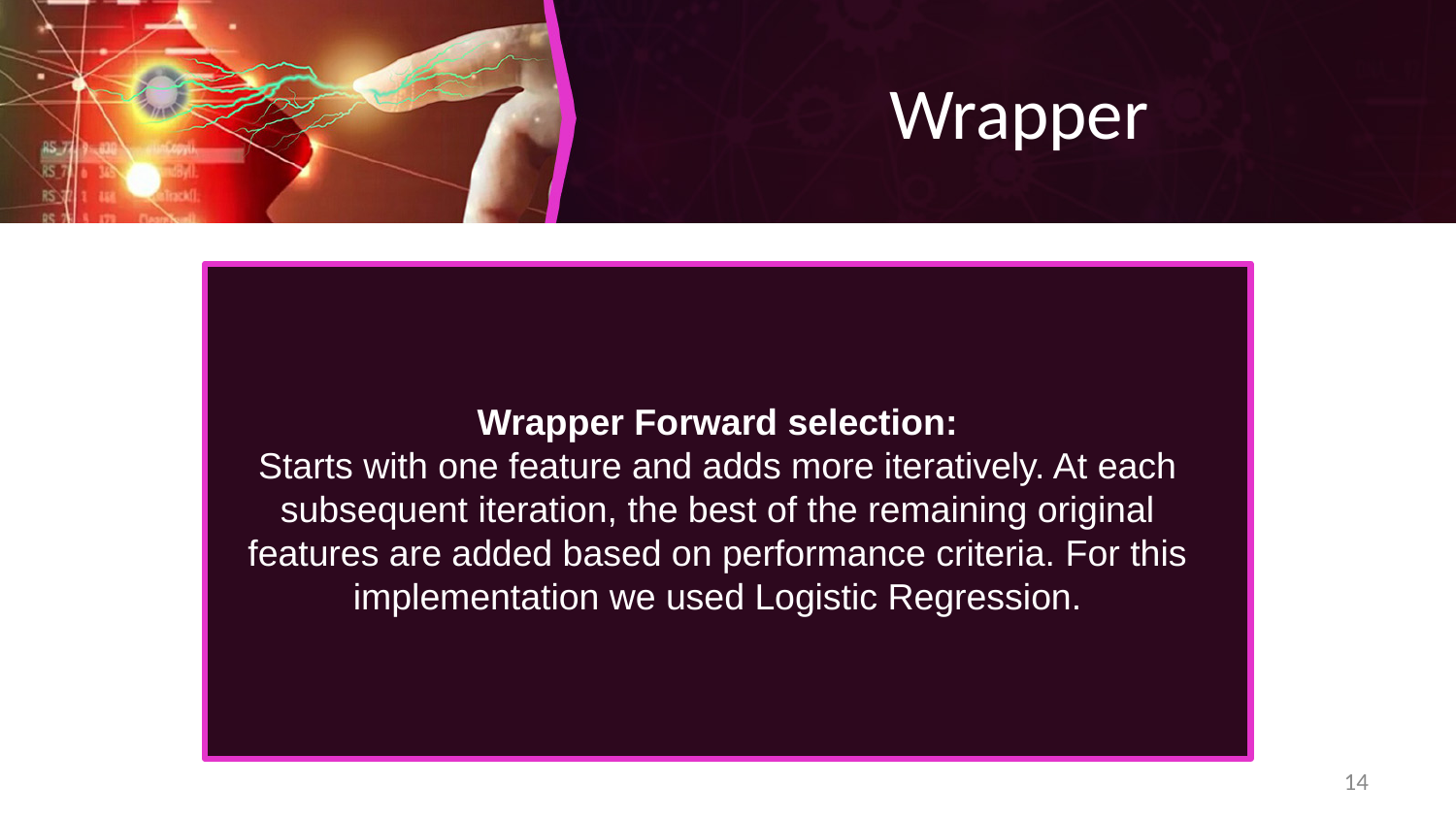

Wrapper

Wrapper Forward selection:
Starts with one feature and adds more iteratively. At each subsequent iteration, the best of the remaining original features are added based on performance criteria. For this implementation we used Logistic Regression.
14